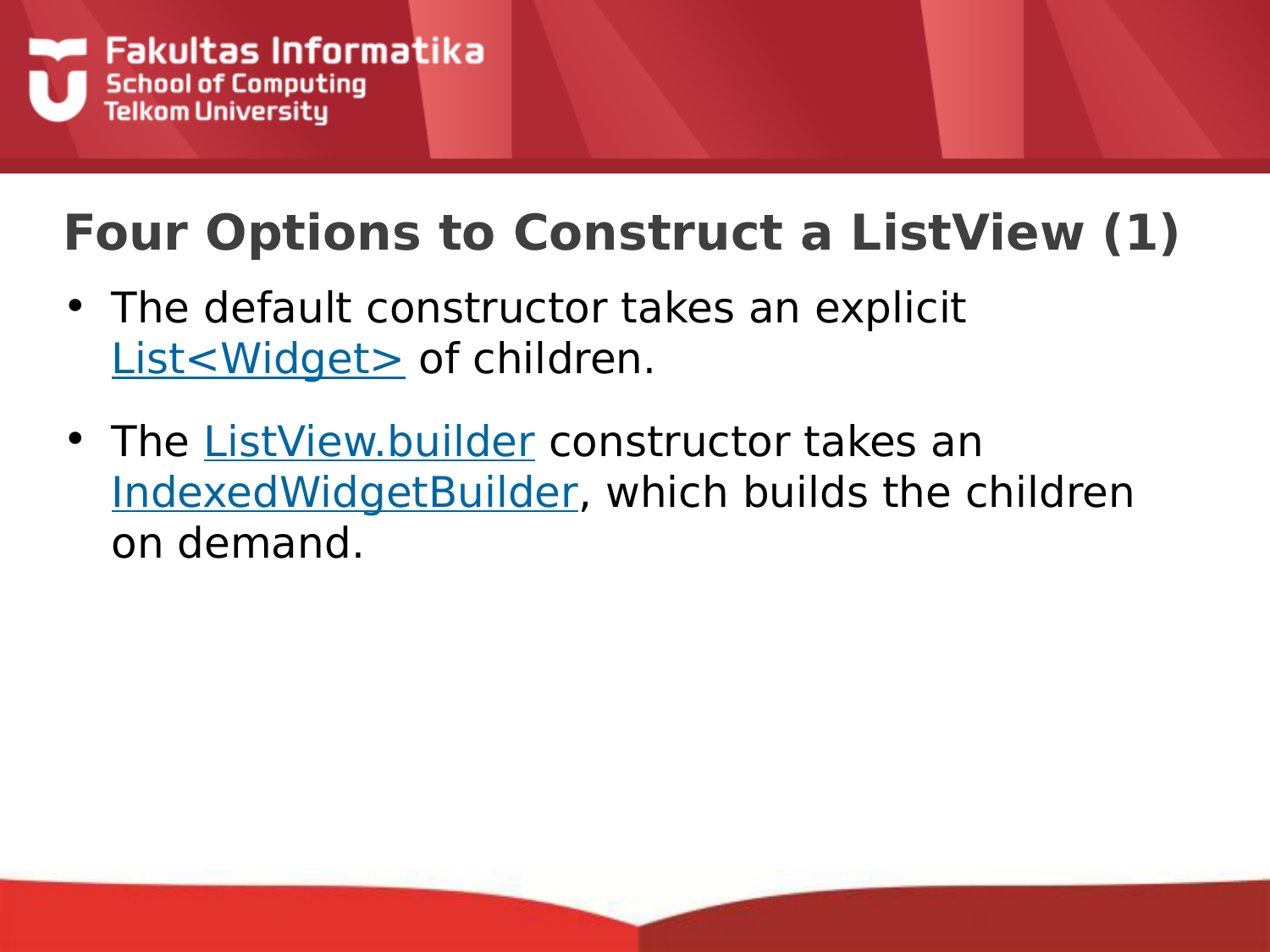

# Four Options to Construct a ListView (1)
The default constructor takes an explicit List<Widget> of children.
The ListView.builder constructor takes an IndexedWidgetBuilder, which builds the children on demand.